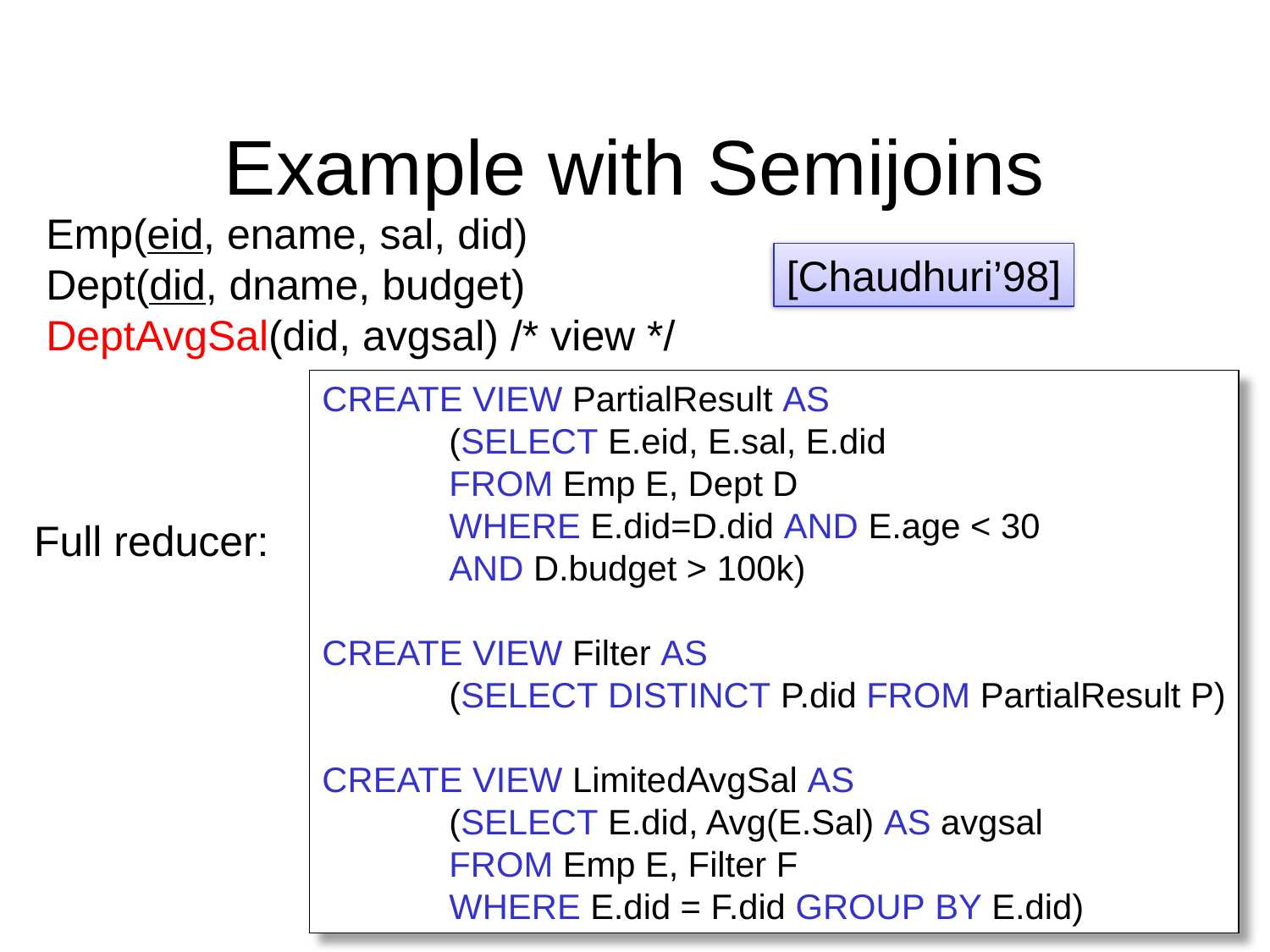

# Example with Semijoins
Emp(eid, ename, sal, did)
Dept(did, dname, budget)
DeptAvgSal(did, avgsal) /* view */
[Chaudhuri’98]
CREATE VIEW PartialResult AS
	(SELECT E.eid, E.sal, E.did
	FROM Emp E, Dept D
	WHERE E.did=D.did AND E.age < 30
	AND D.budget > 100k)
CREATE VIEW Filter AS
	(SELECT DISTINCT P.did FROM PartialResult P)
CREATE VIEW LimitedAvgSal AS
	(SELECT E.did, Avg(E.Sal) AS avgsal
	FROM Emp E, Filter F
	WHERE E.did = F.did GROUP BY E.did)
Full reducer:
39